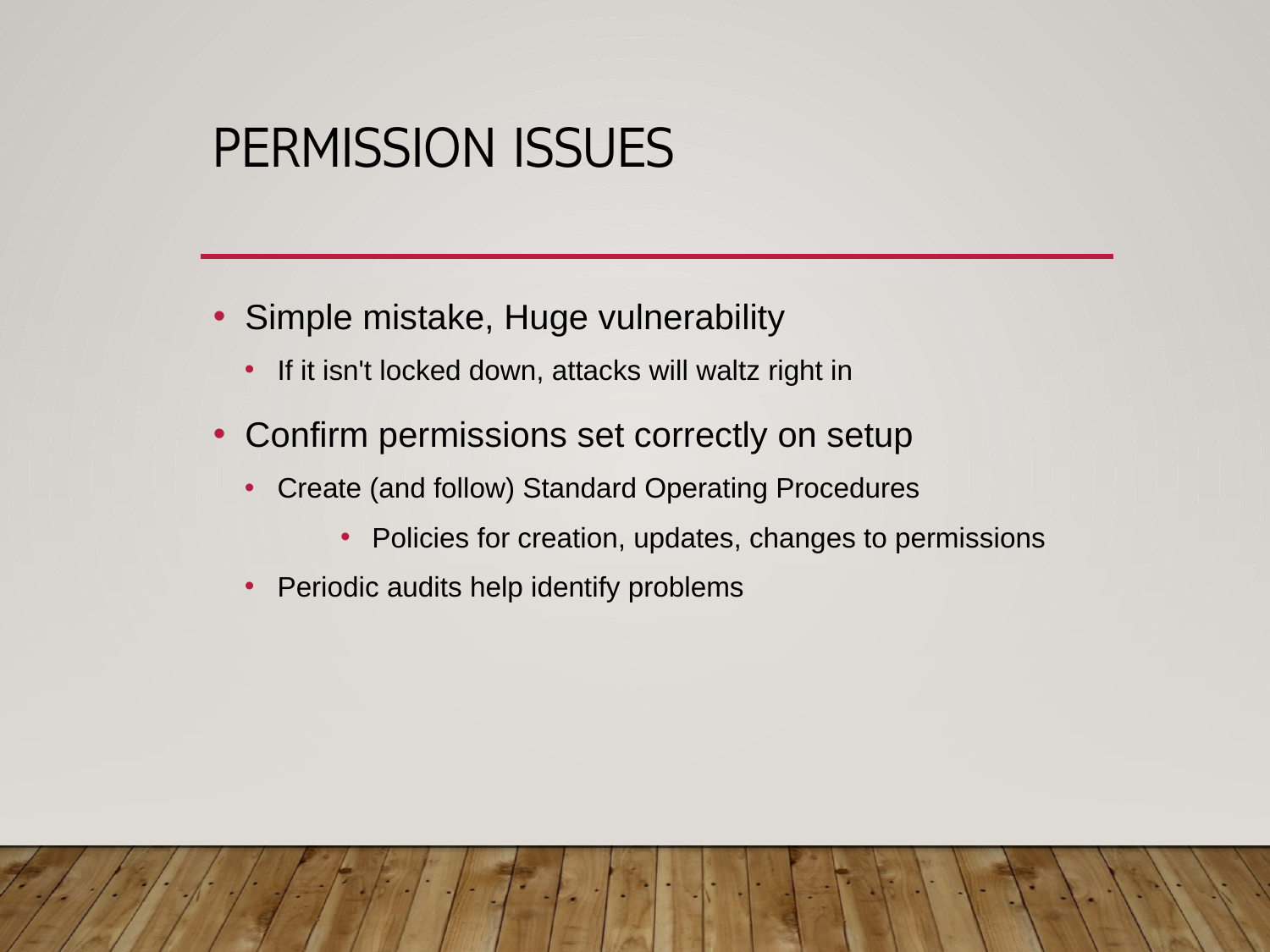

# Permission issues
Simple mistake, Huge vulnerability
If it isn't locked down, attacks will waltz right in
Confirm permissions set correctly on setup
Create (and follow) Standard Operating Procedures
Policies for creation, updates, changes to permissions
Periodic audits help identify problems